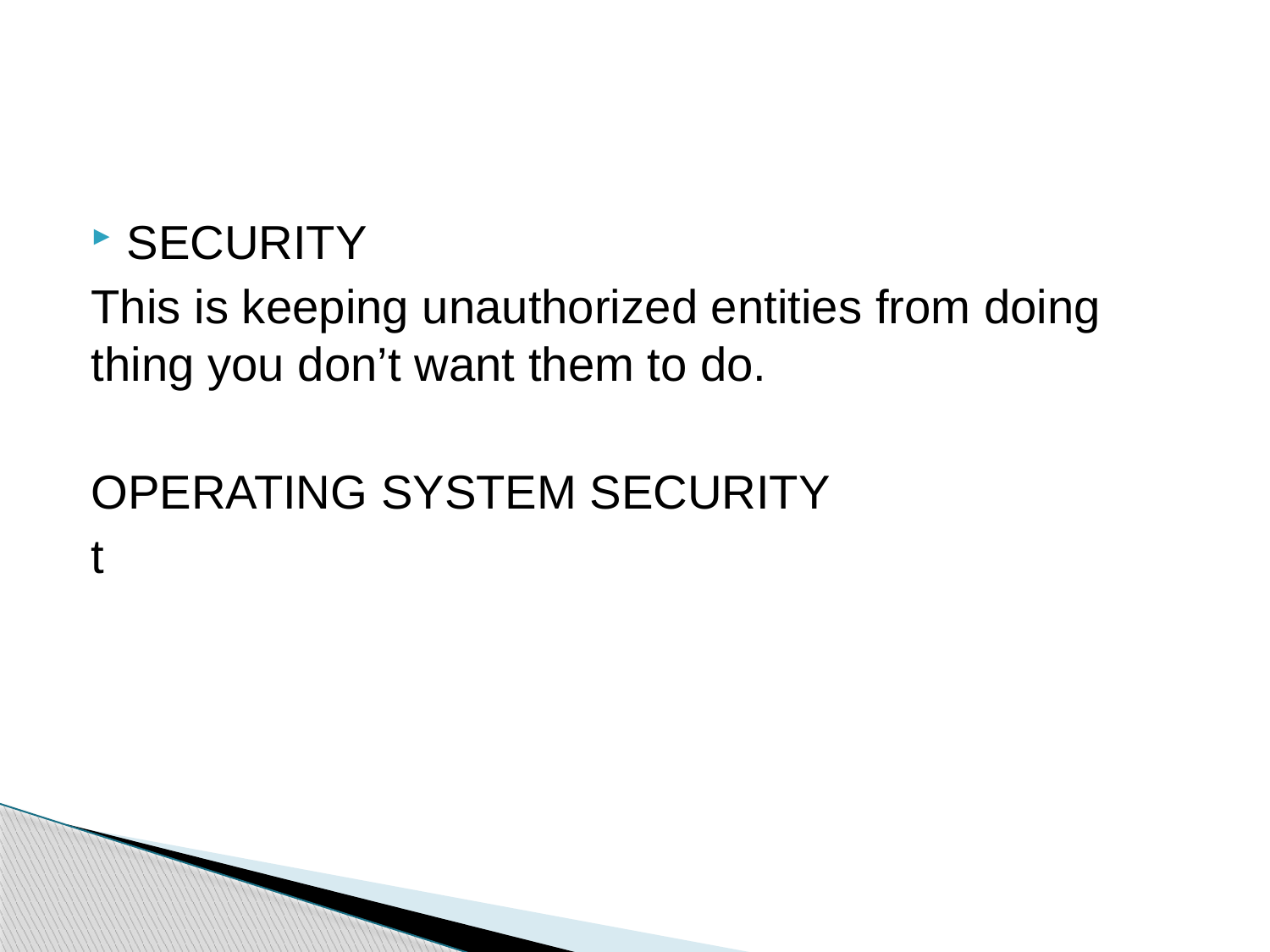

#
SECURITY
This is keeping unauthorized entities from doing thing you don’t want them to do.

OPERATING SYSTEM SECURITY
t